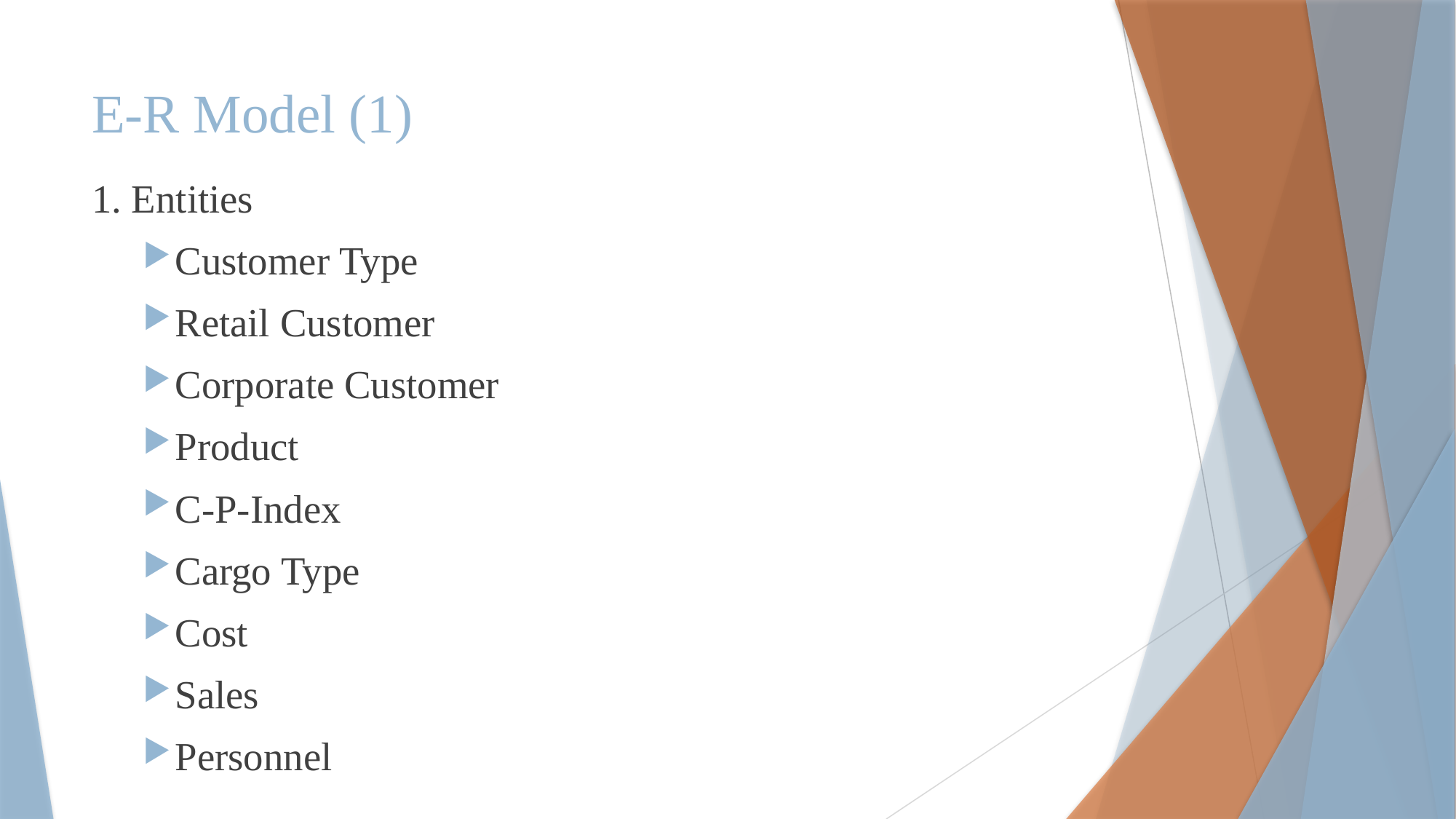

# E-R Model (1)
1. Entities
Customer Type
Retail Customer
Corporate Customer
Product
C-P-Index
Cargo Type
Cost
Sales
Personnel